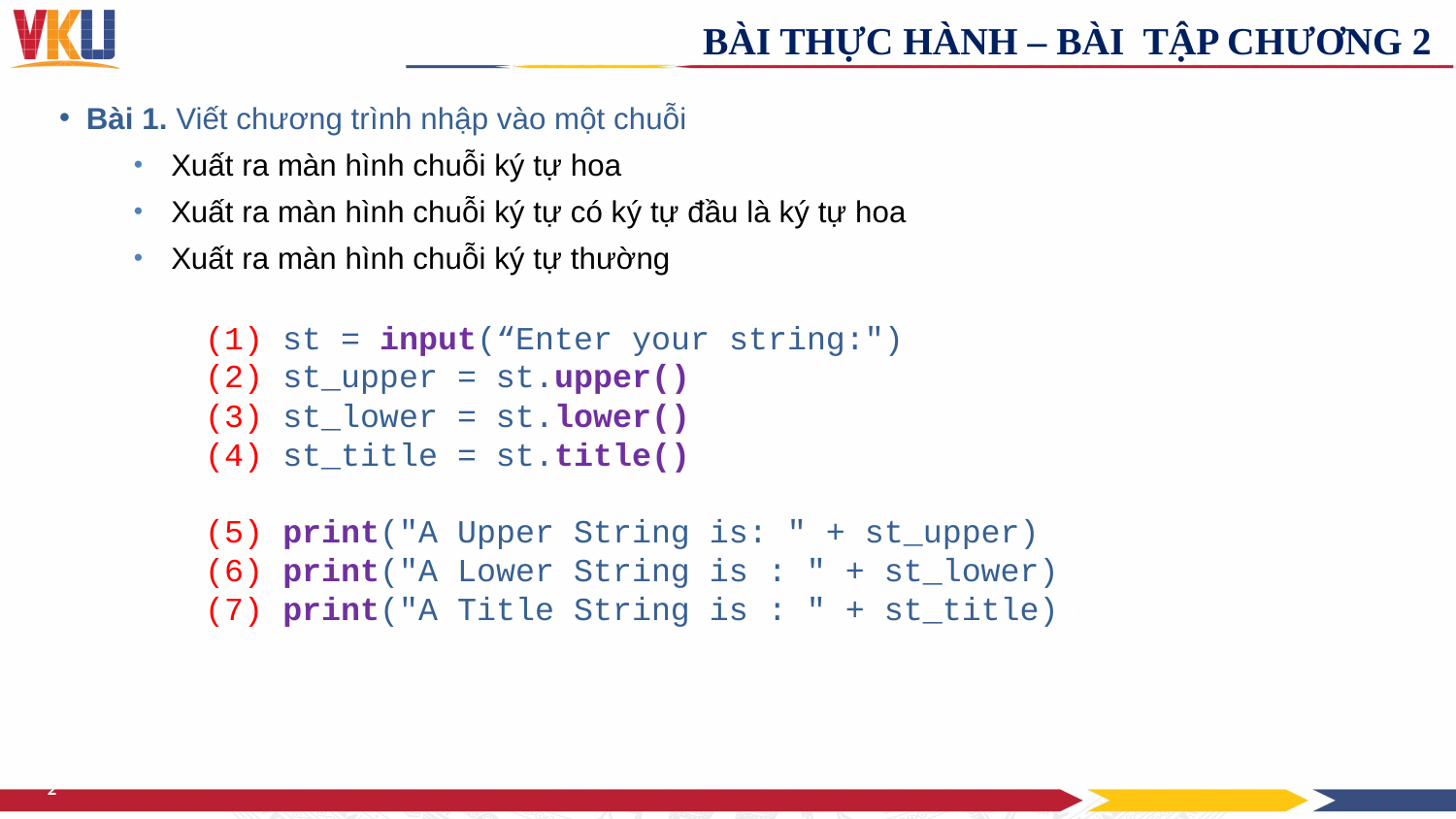

BÀI THỰC HÀNH – BÀI  TẬP CHƯƠNG 2
Bài 1. Viết chương trình nhập vào một chuỗi
Xuất ra màn hình chuỗi ký tự hoa
Xuất ra màn hình chuỗi ký tự có ký tự đầu là ký tự hoa
Xuất ra màn hình chuỗi ký tự thường

	(1) st = input(“Enter your string:")
	(2) st_upper = st.upper()
	(3) st_lower = st.lower()
	(4) st_title = st.title()

	(5) print("A Upper String is: " + st_upper)
	(6) print("A Lower String is : " + st_lower)
	(7) print("A Title String is : " + st_title)ac.za.za ac.za

2